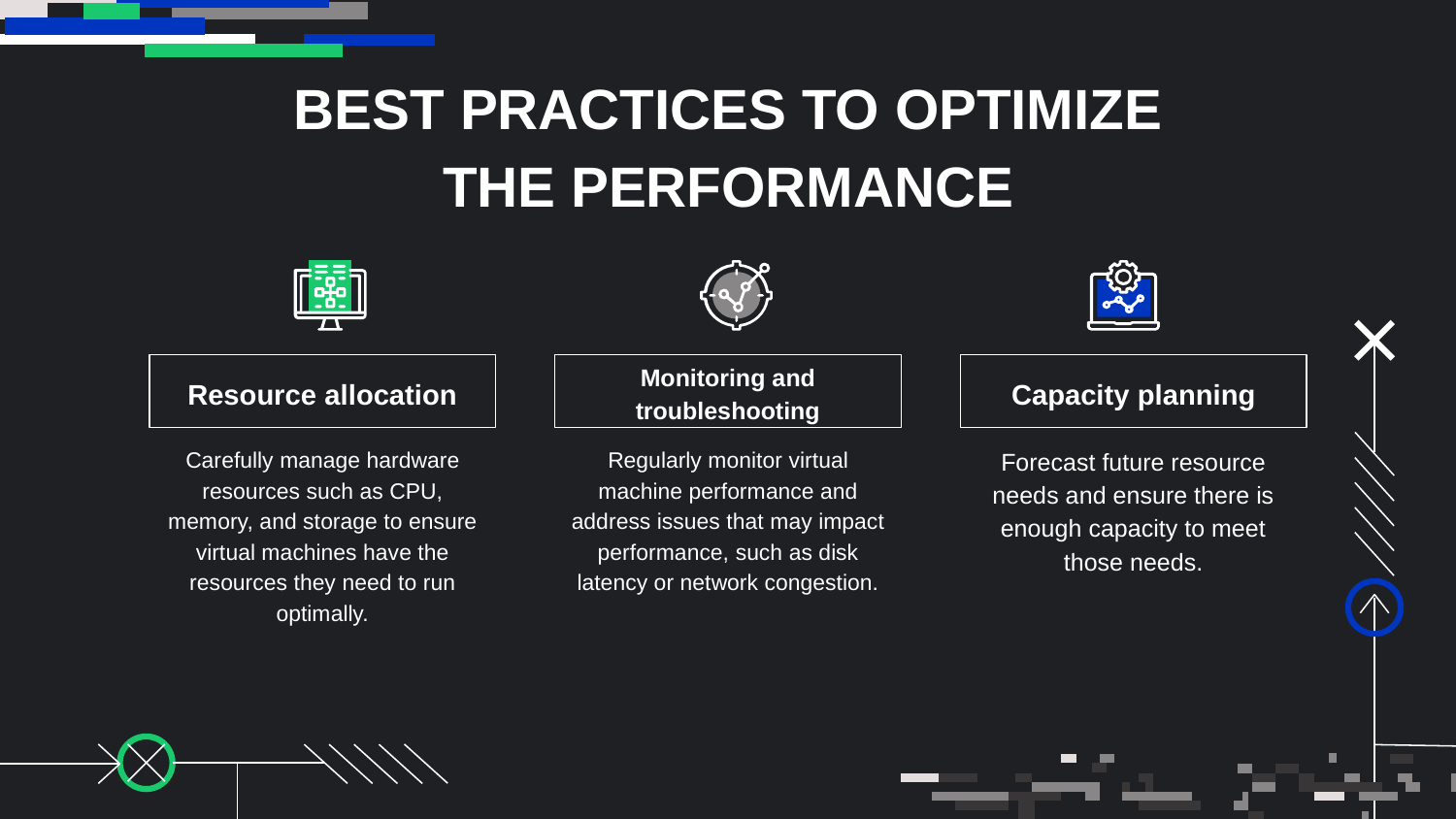

# BEST PRACTICES TO OPTIMIZE THE PERFORMANCE

Resource allocation
Monitoring and troubleshooting
Capacity planning
Carefully manage hardware resources such as CPU, memory, and storage to ensure virtual machines have the resources they need to run optimally.
Regularly monitor virtual machine performance and address issues that may impact performance, such as disk latency or network congestion.
Forecast future resource needs and ensure there is enough capacity to meet those needs.